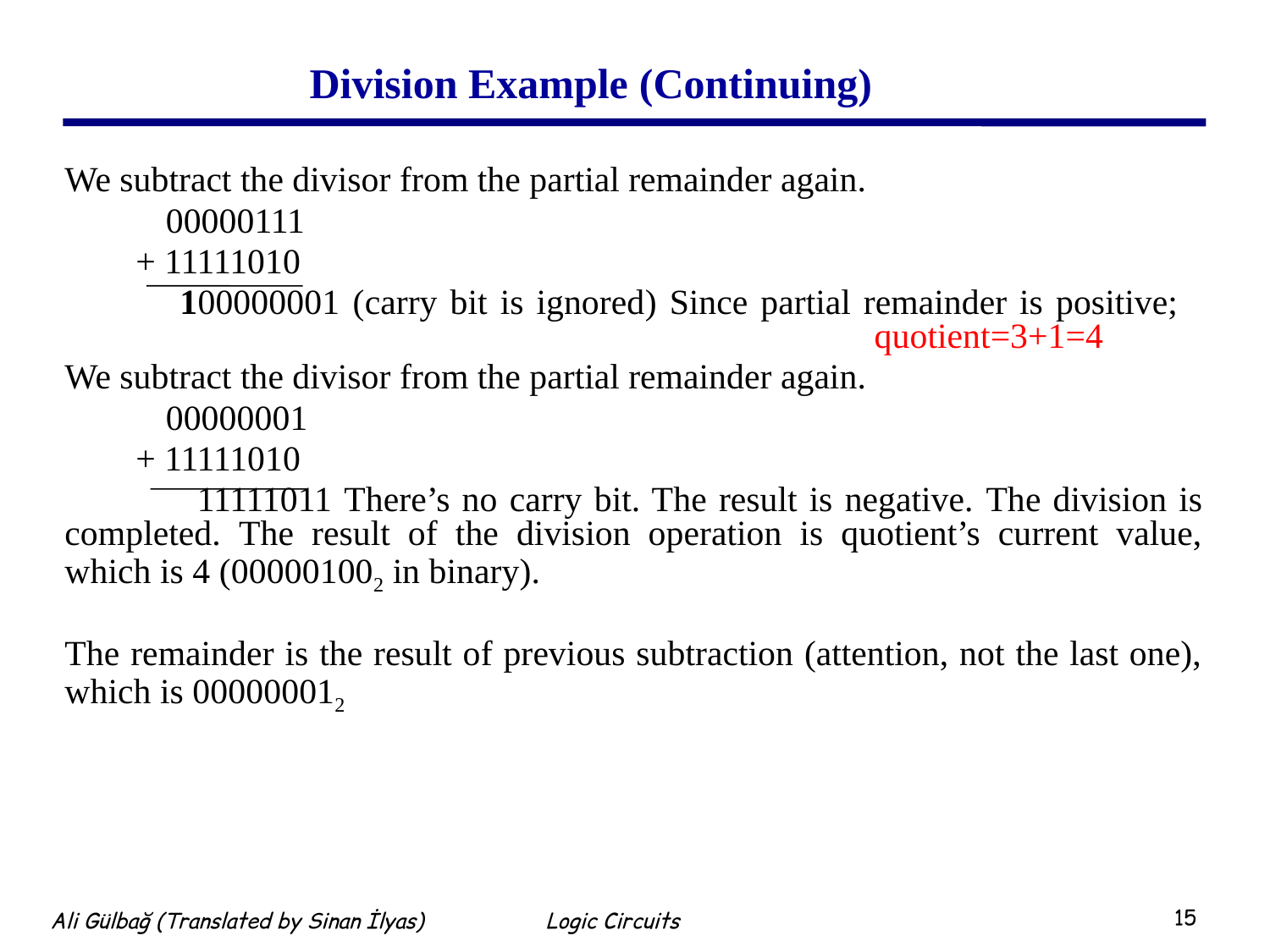

# Division Example (Continuing)
We subtract the divisor from the partial remainder again.
	      00000111
        + 11111010
         100000001 (carry bit is ignored) Since partial remainder is positive; 							quotient=3+1=4
We subtract the divisor from the partial remainder again.
	      00000001
        + 11111010
           11111011 There’s no carry bit. The result is negative. The division is completed. The result of the division operation is quotient’s current value, which is 4 (000001002 in binary).

The remainder is the result of previous subtraction (attention, not the last one), which is 000000012

Logic Circuits